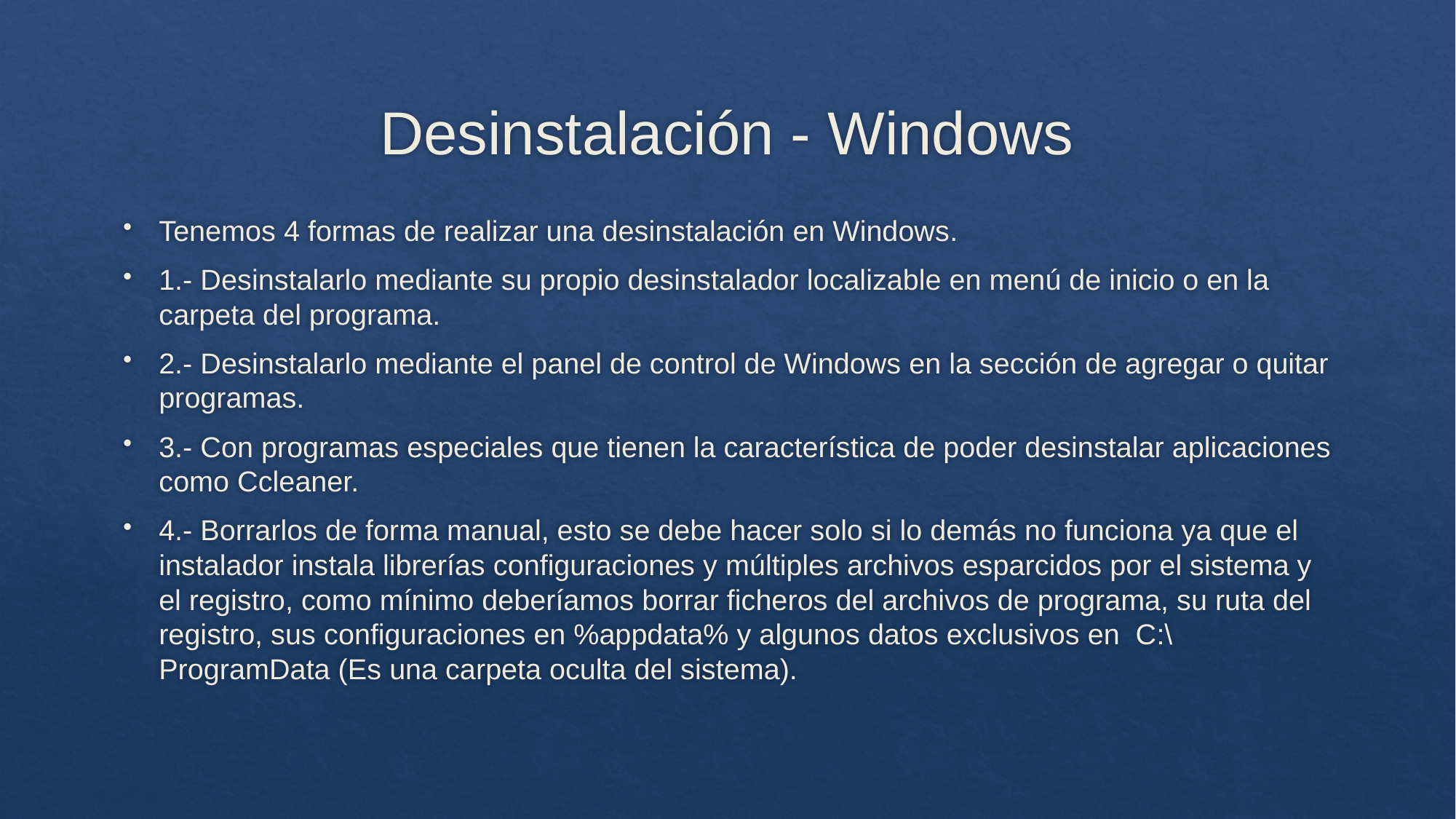

# Desinstalación - Windows
Tenemos 4 formas de realizar una desinstalación en Windows.
1.- Desinstalarlo mediante su propio desinstalador localizable en menú de inicio o en la carpeta del programa.
2.- Desinstalarlo mediante el panel de control de Windows en la sección de agregar o quitar programas.
3.- Con programas especiales que tienen la característica de poder desinstalar aplicaciones como Ccleaner.
4.- Borrarlos de forma manual, esto se debe hacer solo si lo demás no funciona ya que el instalador instala librerías configuraciones y múltiples archivos esparcidos por el sistema y el registro, como mínimo deberíamos borrar ficheros del archivos de programa, su ruta del registro, sus configuraciones en %appdata% y algunos datos exclusivos en  C:\ProgramData (Es una carpeta oculta del sistema).